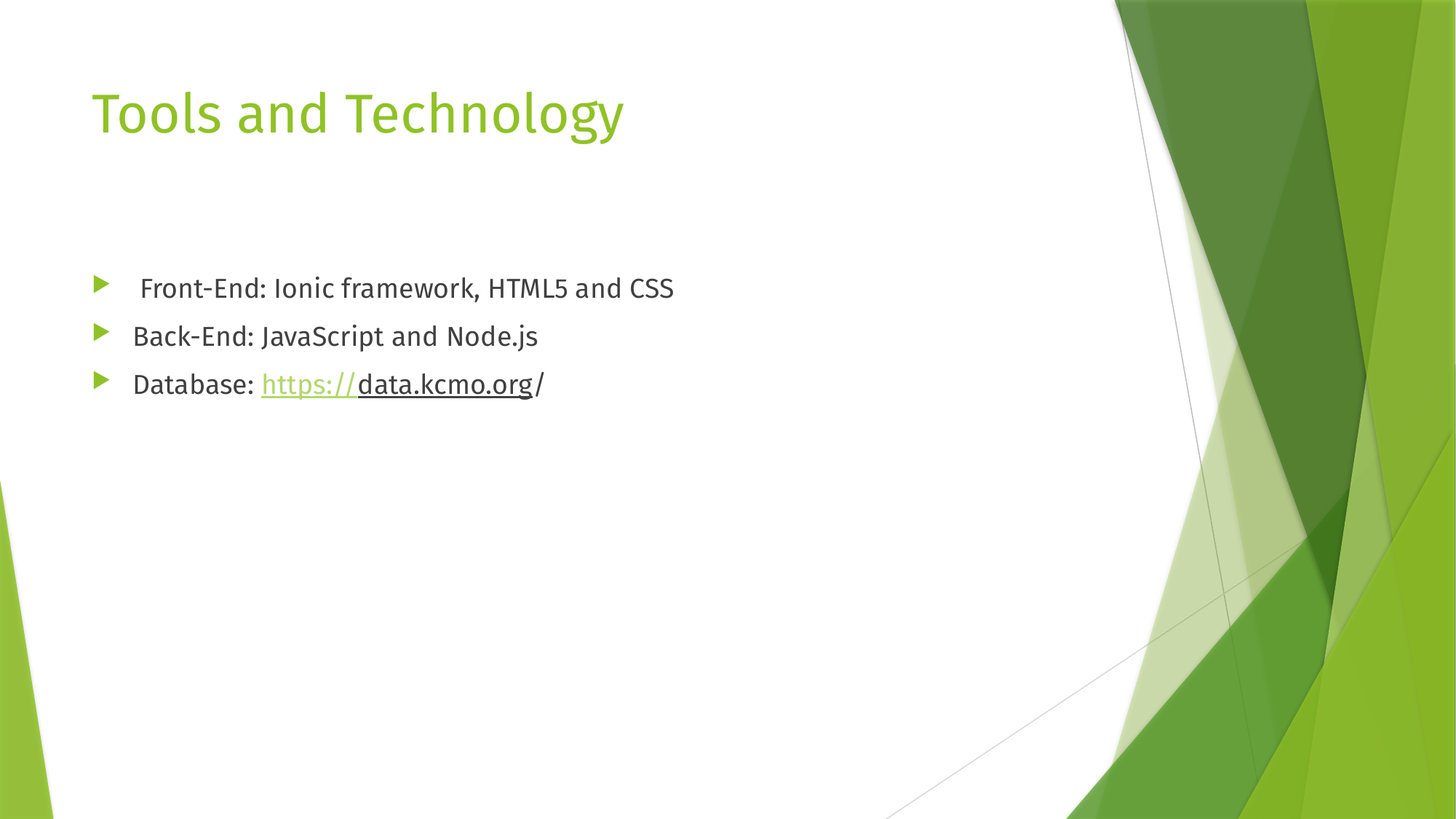

# Tools and Technology

 Front-End: Ionic framework, HTML5 and CSS
Back-End: JavaScript and Node.js
Database: https://data.kcmo.org/